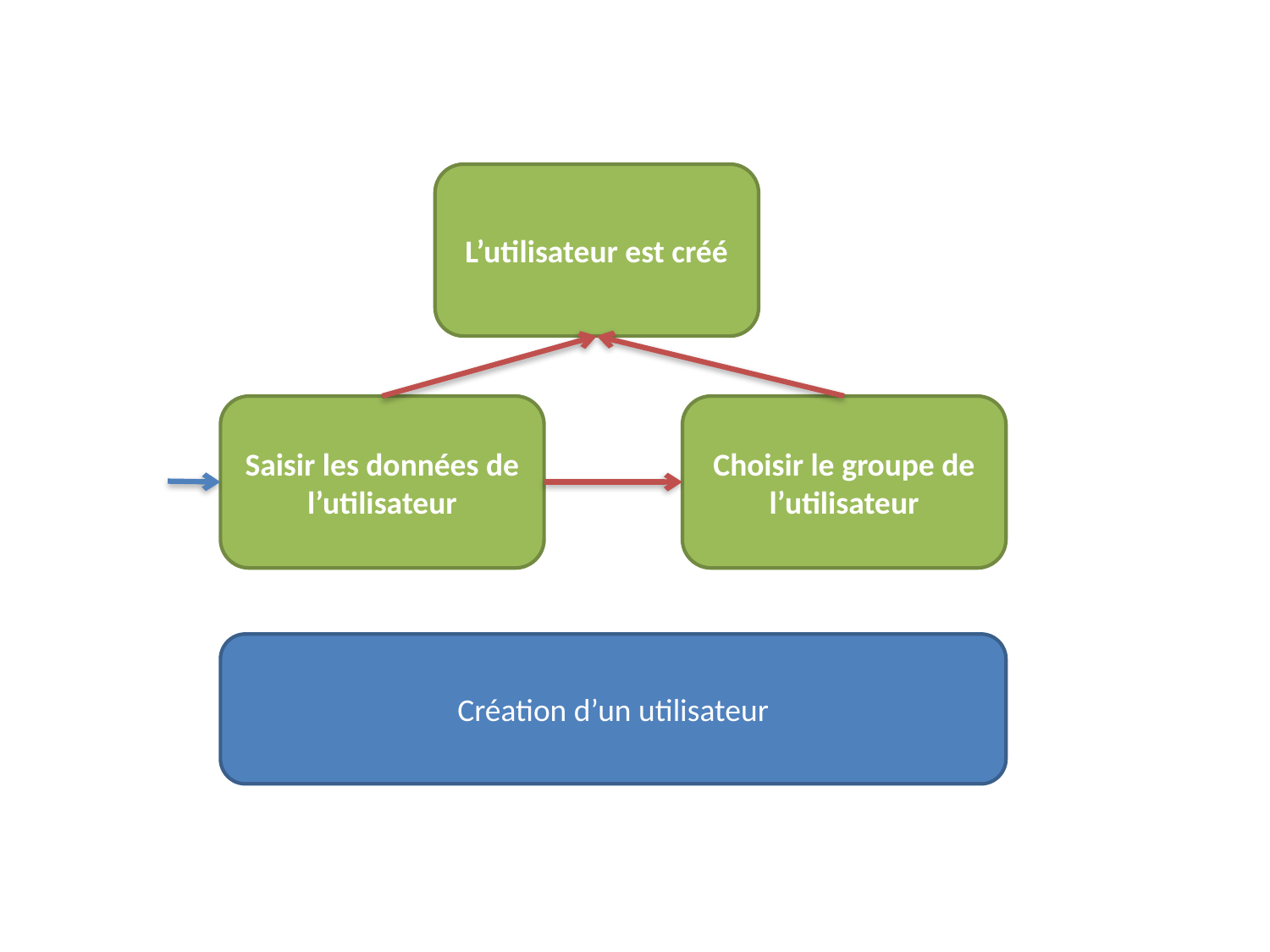

L’utilisateur est créé
Saisir les données de l’utilisateur
Choisir le groupe de l’utilisateur
Création d’un utilisateur